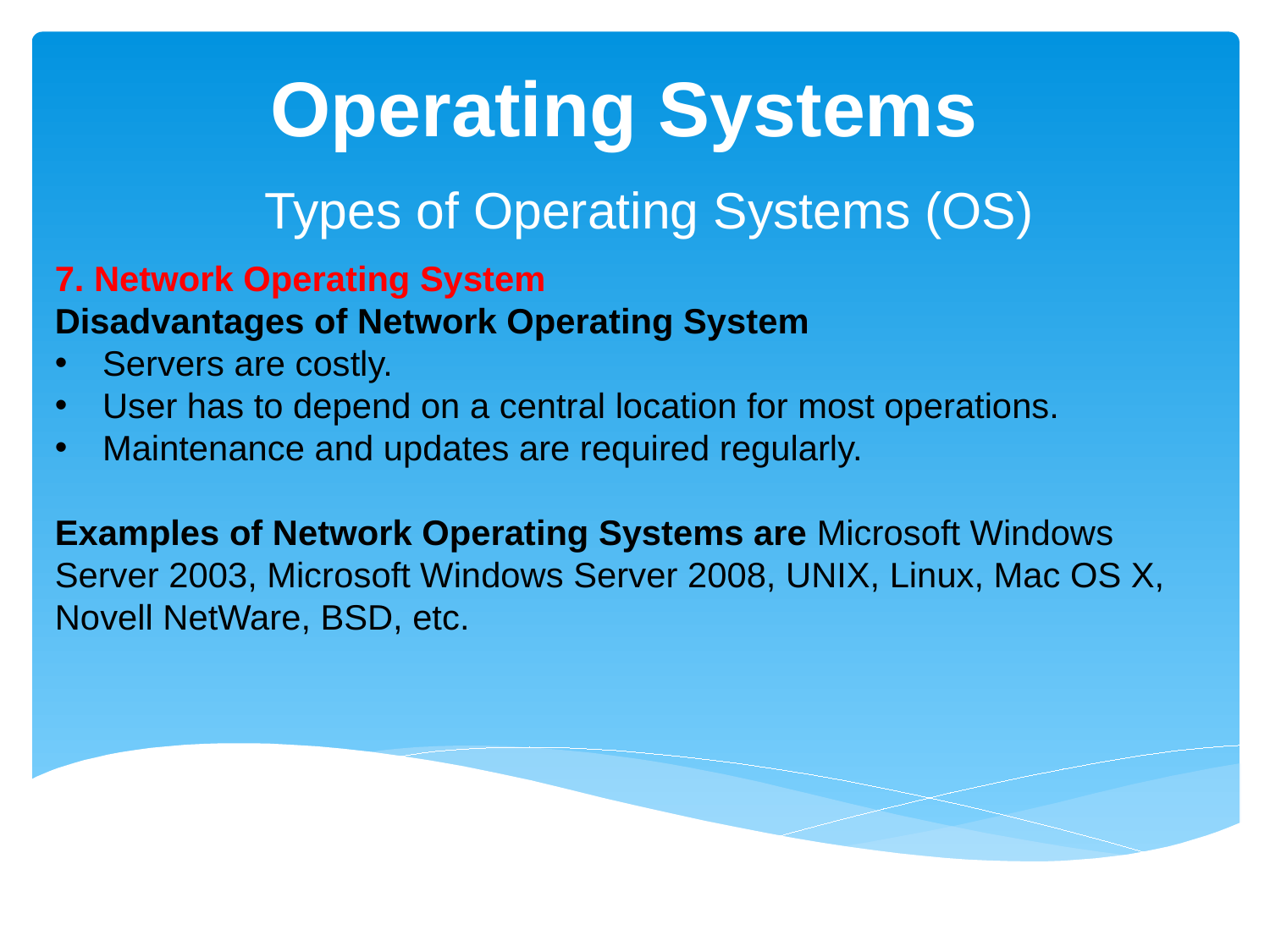

# Operating Systems
  Types of Operating Systems (OS)

7. Network Operating System
Disadvantages of Network Operating System
Servers are costly.
User has to depend on a central location for most operations.
Maintenance and updates are required regularly.

Examples of Network Operating Systems are Microsoft Windows Server 2003, Microsoft Windows Server 2008, UNIX, Linux, Mac OS X, Novell NetWare, BSD, etc.